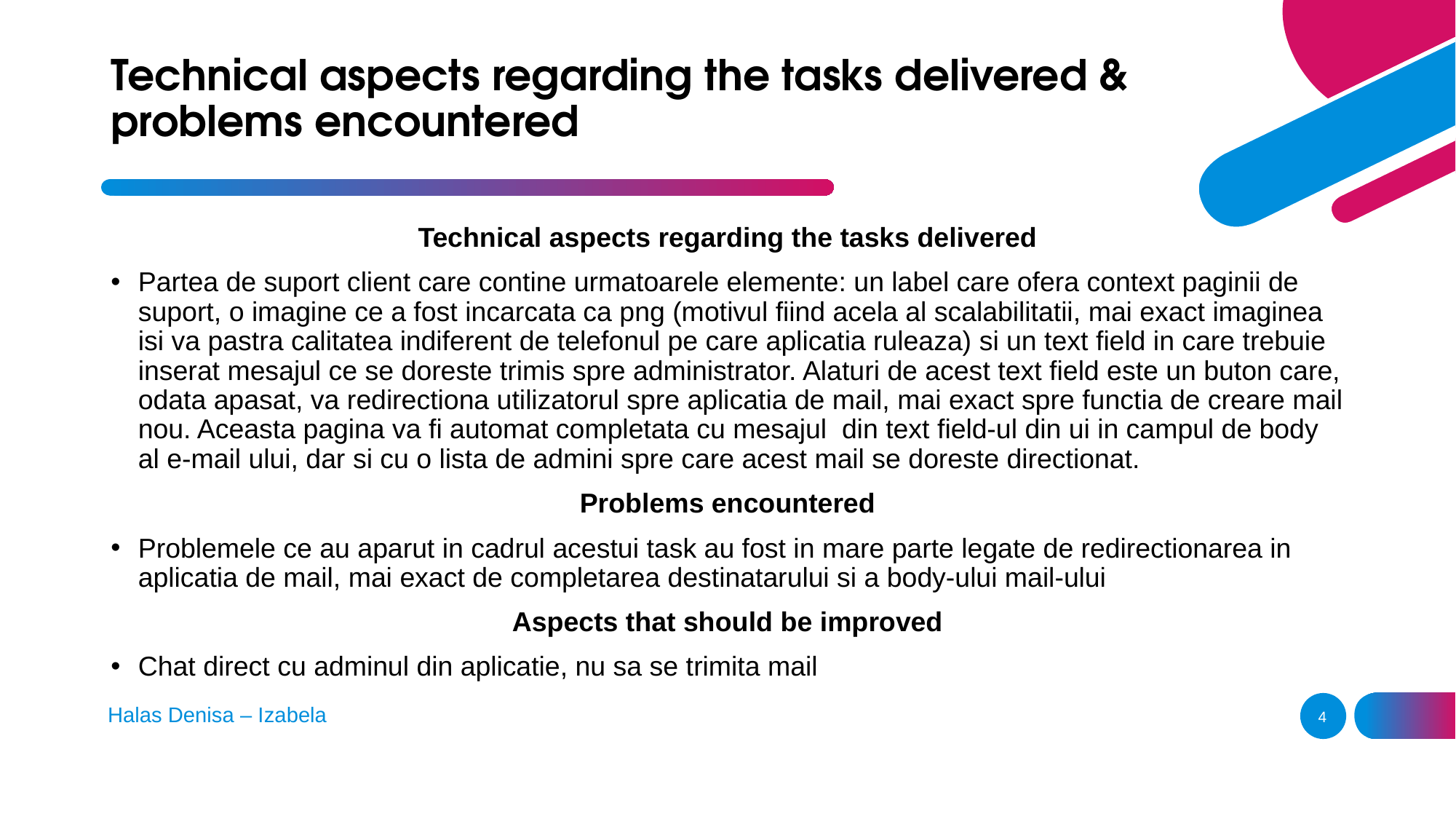

# Technical aspects regarding the tasks delivered & problems encountered
Technical aspects regarding the tasks delivered
Partea de suport client care contine urmatoarele elemente: un label care ofera context paginii de suport, o imagine ce a fost incarcata ca png (motivul fiind acela al scalabilitatii, mai exact imaginea isi va pastra calitatea indiferent de telefonul pe care aplicatia ruleaza) si un text field in care trebuie inserat mesajul ce se doreste trimis spre administrator. Alaturi de acest text field este un buton care, odata apasat, va redirectiona utilizatorul spre aplicatia de mail, mai exact spre functia de creare mail nou. Aceasta pagina va fi automat completata cu mesajul  din text field-ul din ui in campul de body al e-mail ului, dar si cu o lista de admini spre care acest mail se doreste directionat.
Problems encountered
Problemele ce au aparut in cadrul acestui task au fost in mare parte legate de redirectionarea in aplicatia de mail, mai exact de completarea destinatarului si a body-ului mail-ului
Aspects that should be improved
Chat direct cu adminul din aplicatie, nu sa se trimita mail

Halas Denisa – Izabela
4